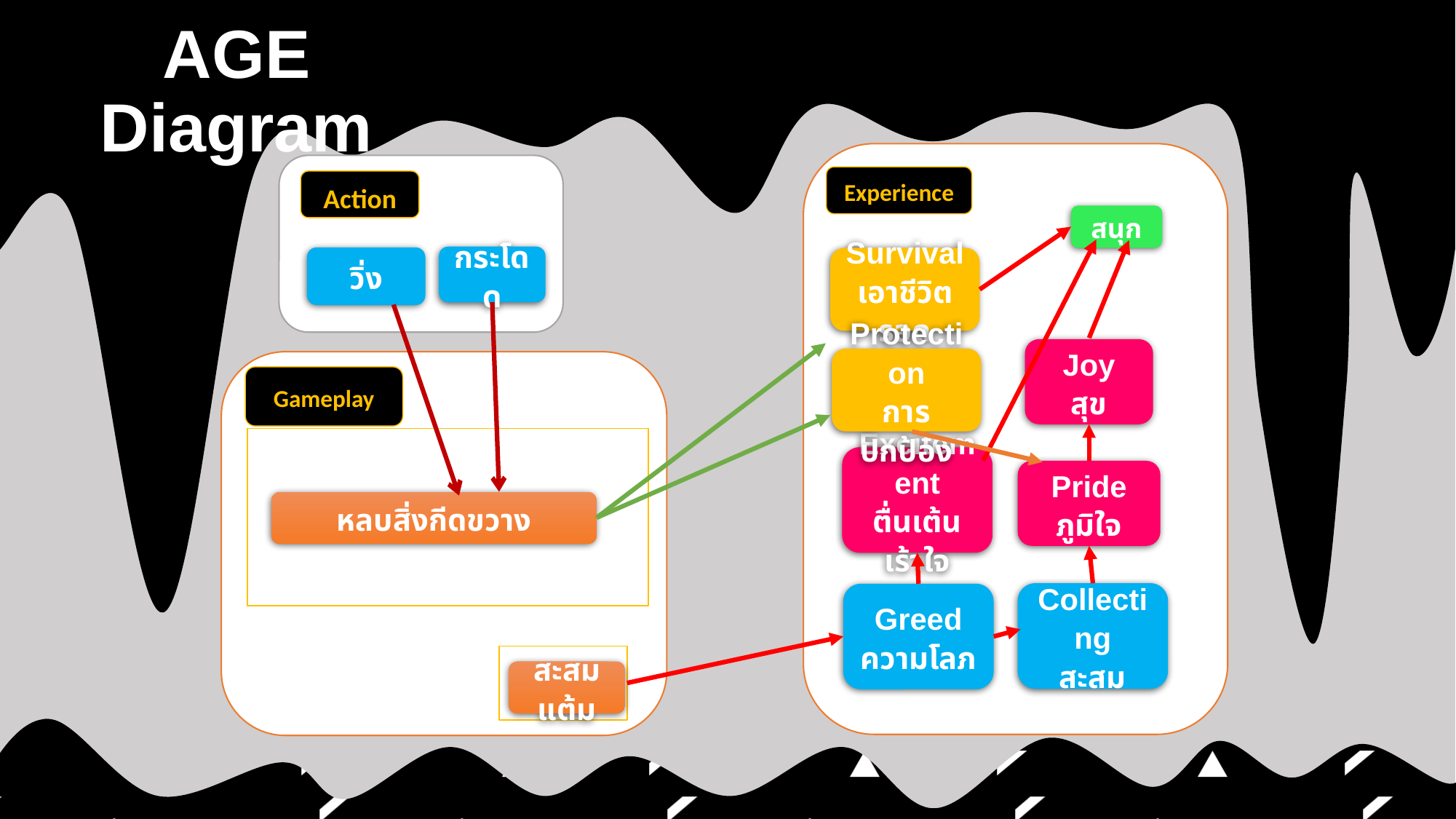

# AGE Diagram

Experience
Action
สนุก
กระโดด
วิ่ง
Survival
เอาชีวิตรอด
Joy
สุข
Protection
การปกป้อง

Gameplay

Excitement
ตื่นเต้น เร้าใจ
Pride
ภูมิใจ
หลบสิ่งกีดขวาง
Collecting
สะสม
Greed
ความโลภ

สะสมแต้ม